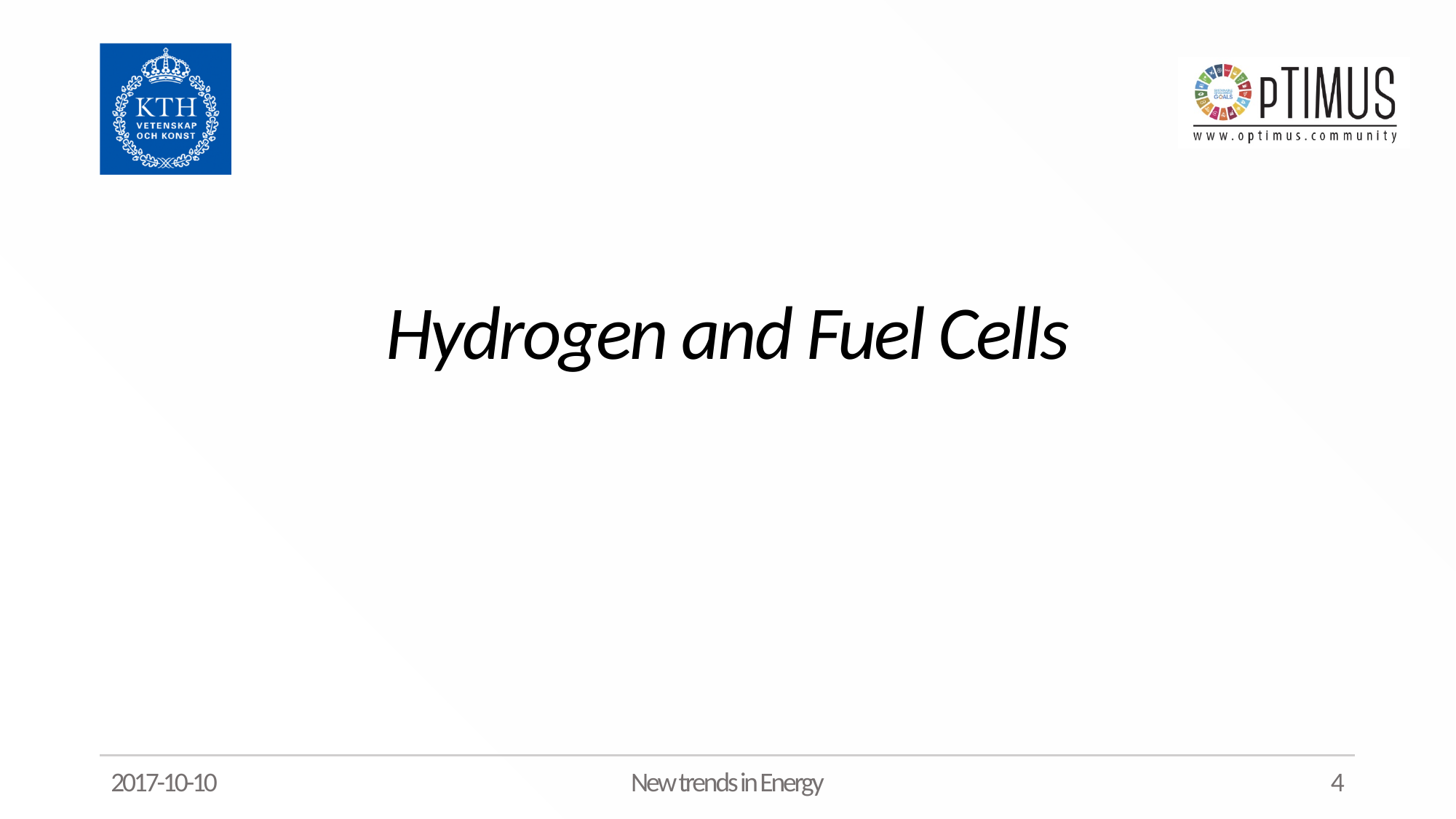

# Hydrogen and Fuel Cells
2017-10-10
New trends in Energy
4